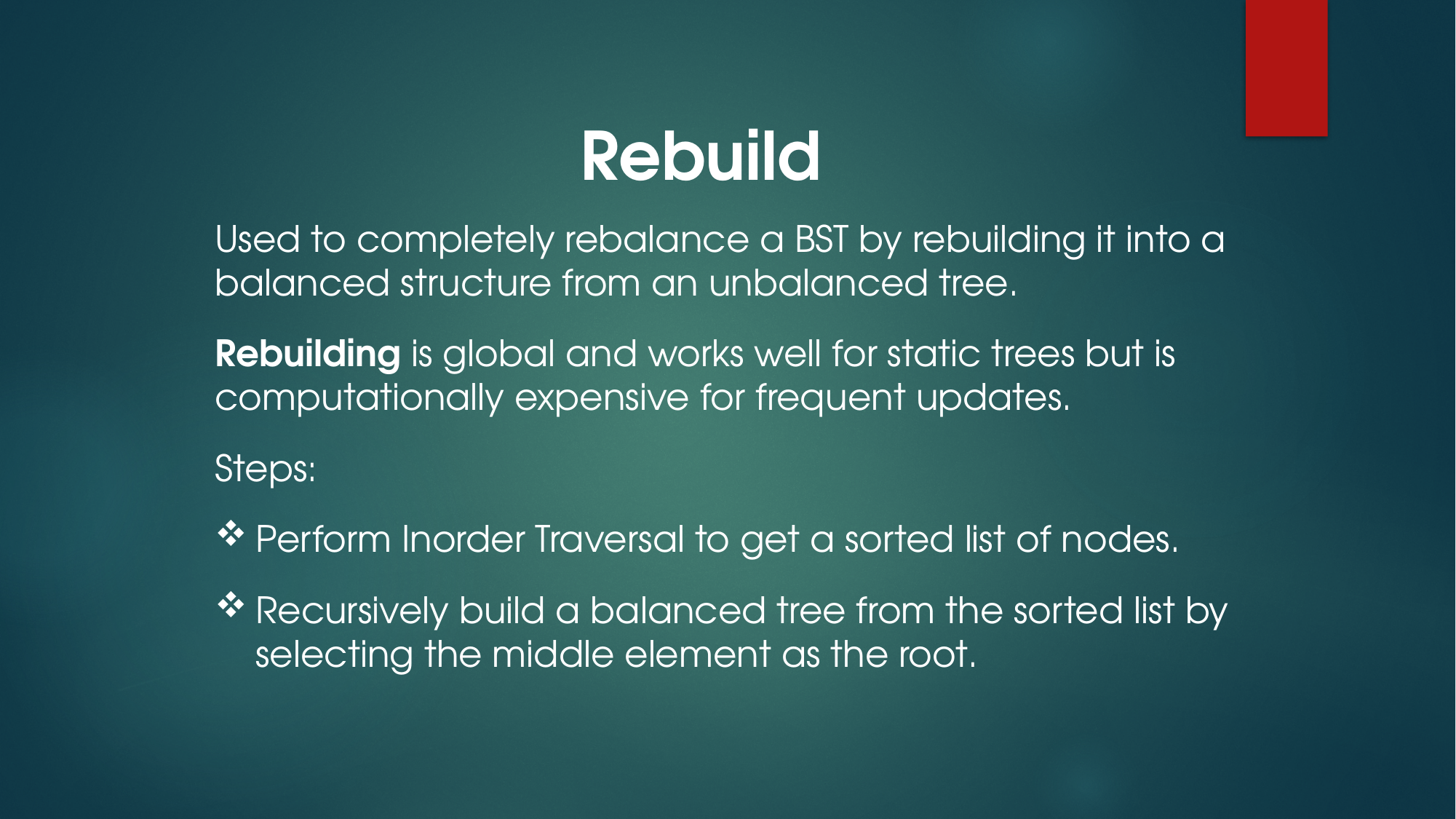

Rebuild
Used to completely rebalance a BST by rebuilding it into a balanced structure from an unbalanced tree.
Rebuilding is global and works well for static trees but is computationally expensive for frequent updates.
Steps:
Perform Inorder Traversal to get a sorted list of nodes.
Recursively build a balanced tree from the sorted list by selecting the middle element as the root.